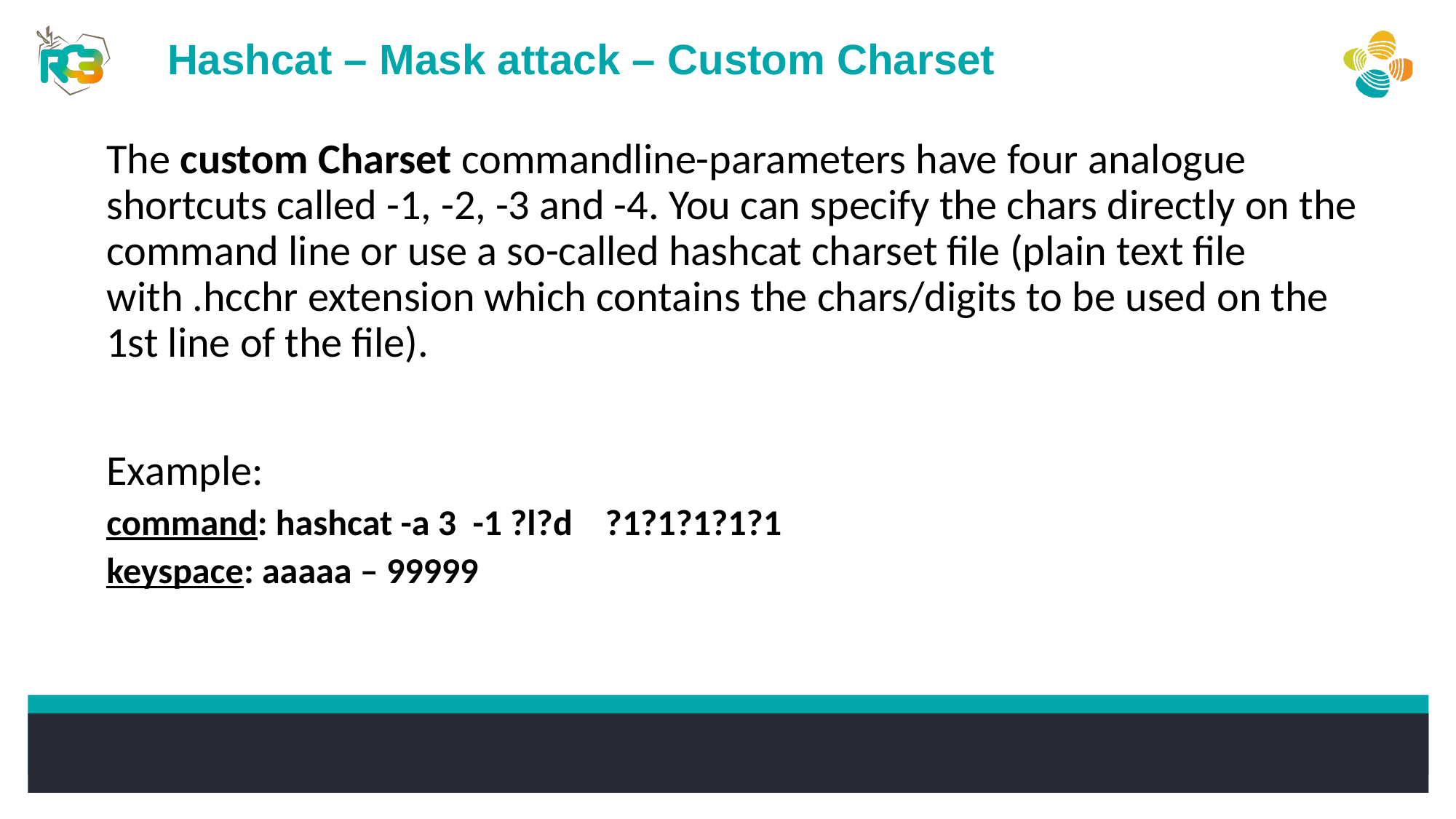

Hashcat – Mask attack – Custom Charset
The custom Charset commandline-parameters have four analogue shortcuts called -1, -2, -3 and -4. You can specify the chars directly on the command line or use a so-called hashcat charset file (plain text file with .hcchr extension which contains the chars/digits to be used on the 1st line of the file).

Example:
command: hashcat -a 3  -1 ?l?d    ?1?1?1?1?1
keyspace: aaaaa – 99999